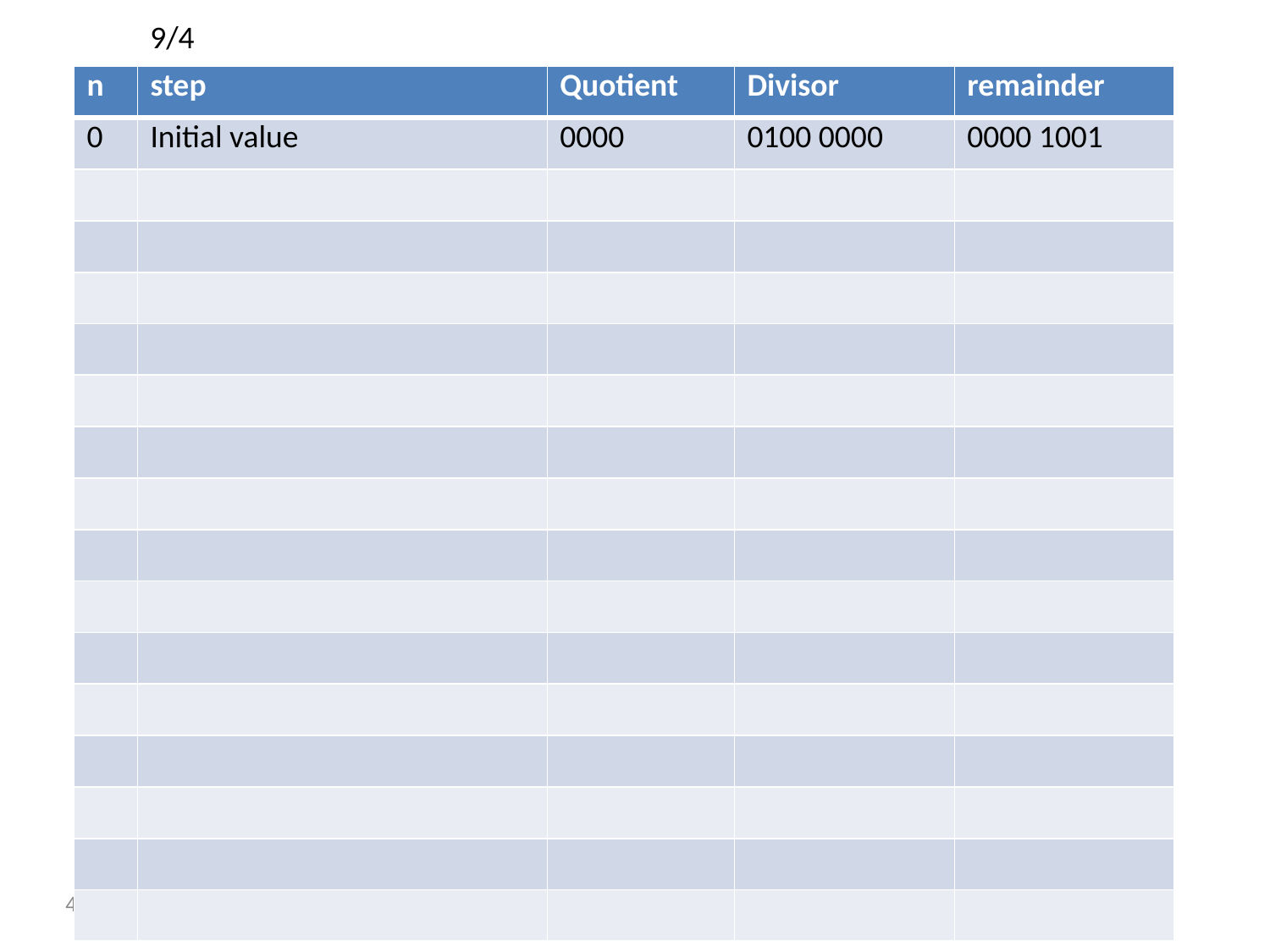

9/4
| n | step | Quotient | Divisor | remainder |
| --- | --- | --- | --- | --- |
| 0 | Initial value | 0000 | 0100 0000 | 0000 1001 |
|  |  |  |  |  |
|  |  |  |  |  |
|  |  |  |  |  |
|  |  |  |  |  |
|  |  |  |  |  |
|  |  |  |  |  |
|  |  |  |  |  |
|  |  |  |  |  |
|  |  |  |  |  |
|  |  |  |  |  |
|  |  |  |  |  |
|  |  |  |  |  |
|  |  |  |  |  |
|  |  |  |  |  |
|  |  |  |  |  |
42